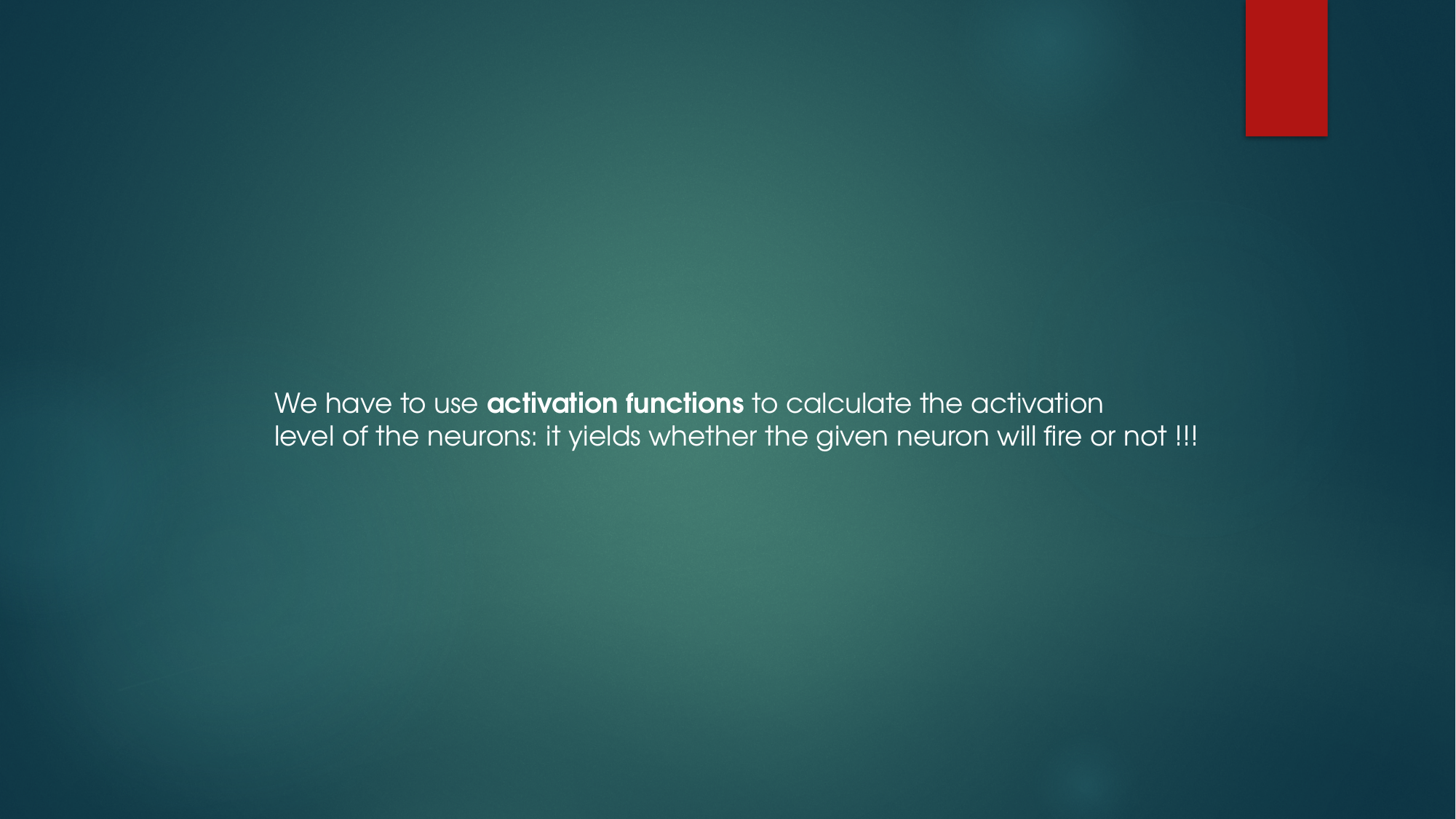

We have to use activation functions to calculate the activation
level of the neurons: it yields whether the given neuron will fire or not !!!